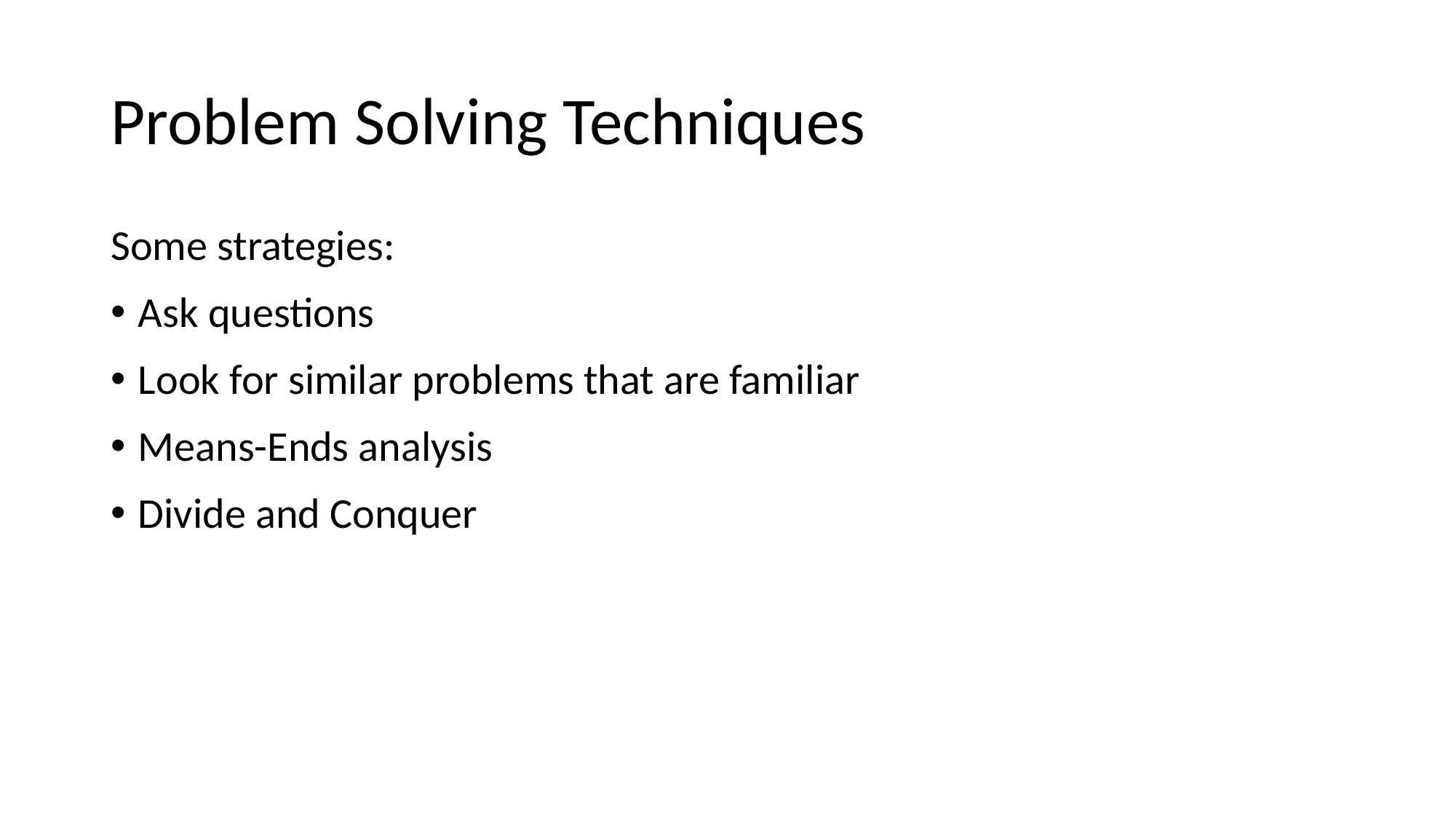

# Problem Solving Techniques
Some strategies:
Ask questions
Look for similar problems that are familiar
Means-Ends analysis
Divide and Conquer